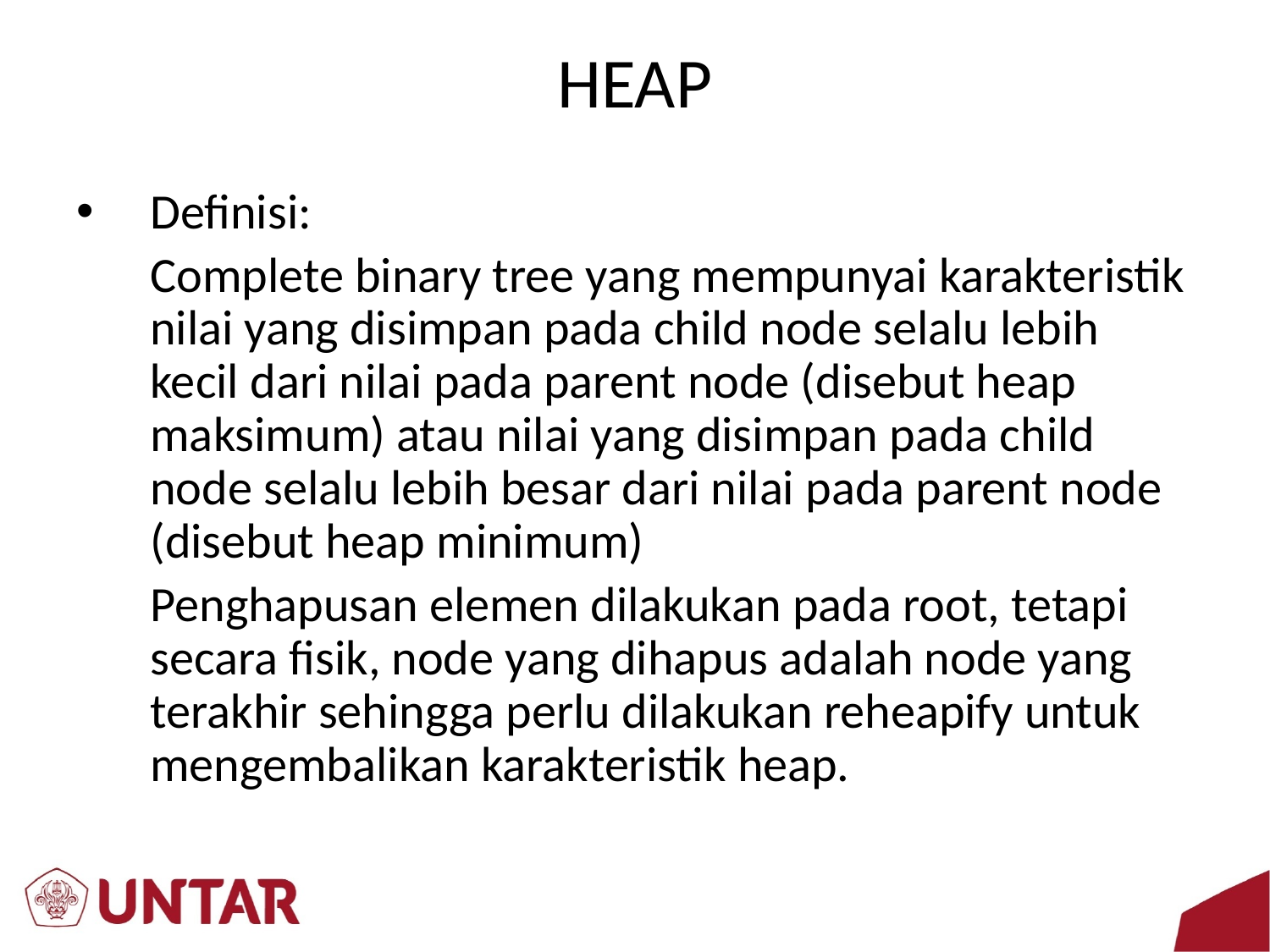

# HEAP
Definisi:
	Complete binary tree yang mempunyai karakteristik nilai yang disimpan pada child node selalu lebih kecil dari nilai pada parent node (disebut heap maksimum) atau nilai yang disimpan pada child node selalu lebih besar dari nilai pada parent node (disebut heap minimum)
	Penghapusan elemen dilakukan pada root, tetapi secara fisik, node yang dihapus adalah node yang terakhir sehingga perlu dilakukan reheapify untuk mengembalikan karakteristik heap.